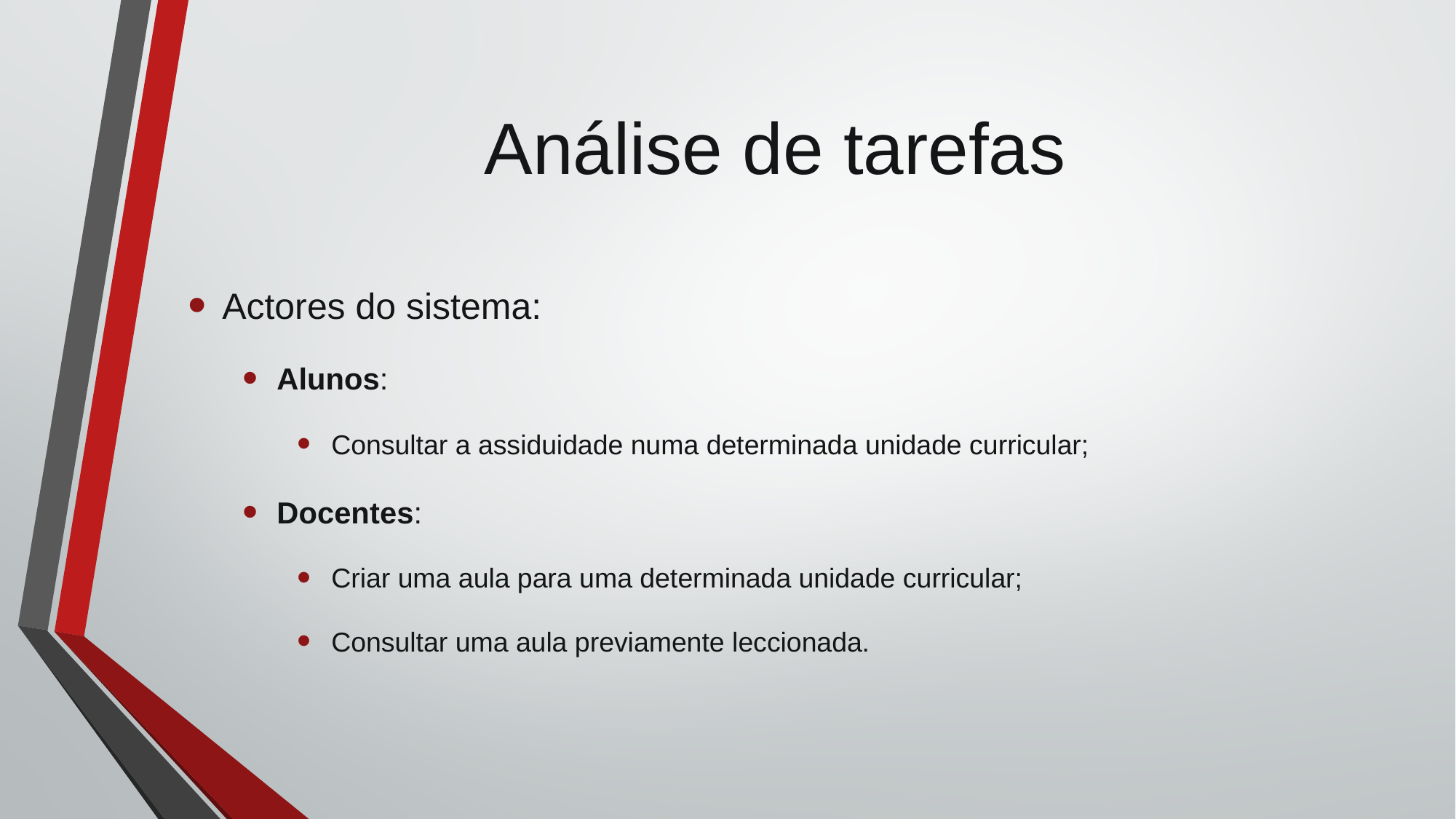

# Análise de tarefas
Actores do sistema:
Alunos:
Consultar a assiduidade numa determinada unidade curricular;
Docentes:
Criar uma aula para uma determinada unidade curricular;
Consultar uma aula previamente leccionada.